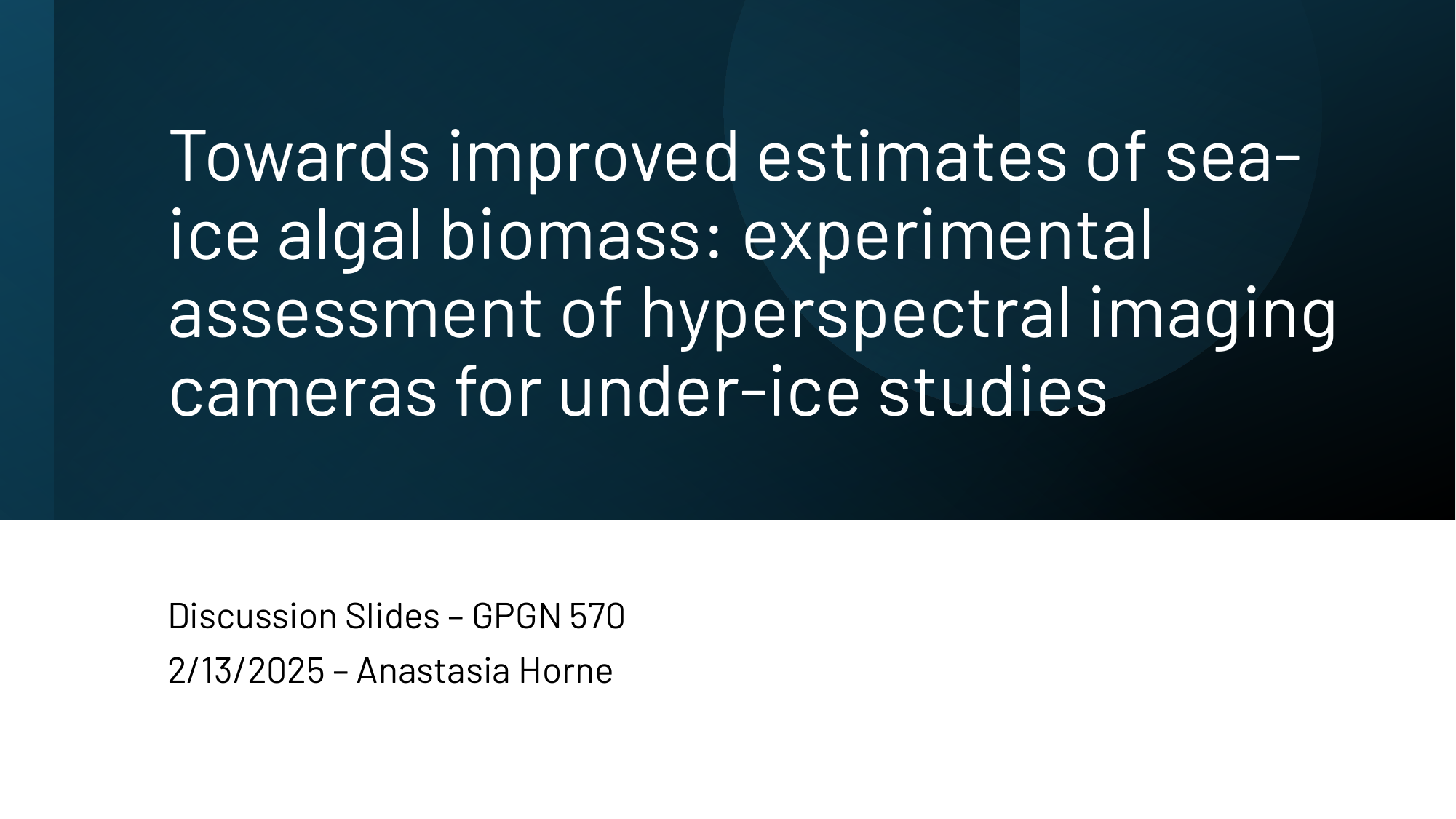

# Towards improved estimates of sea-ice algal biomass: experimental assessment of hyperspectral imaging cameras for under-ice studies
Discussion Slides – GPGN 570
2/13/2025 – Anastasia Horne